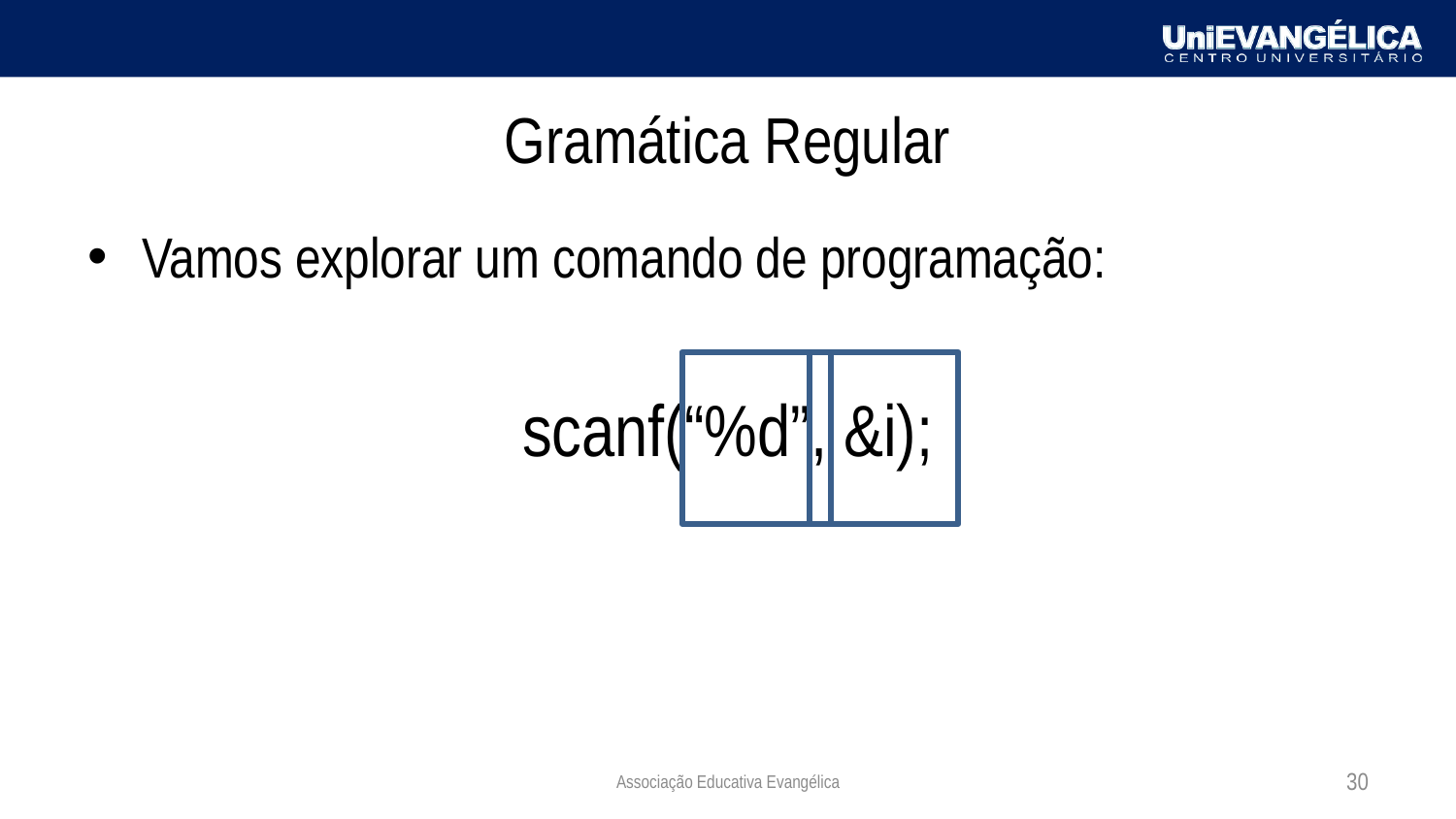

# Gramática Regular
Vamos explorar um comando de programação:

scanf(“%d”, &i);

Associação Educativa Evangélica
30